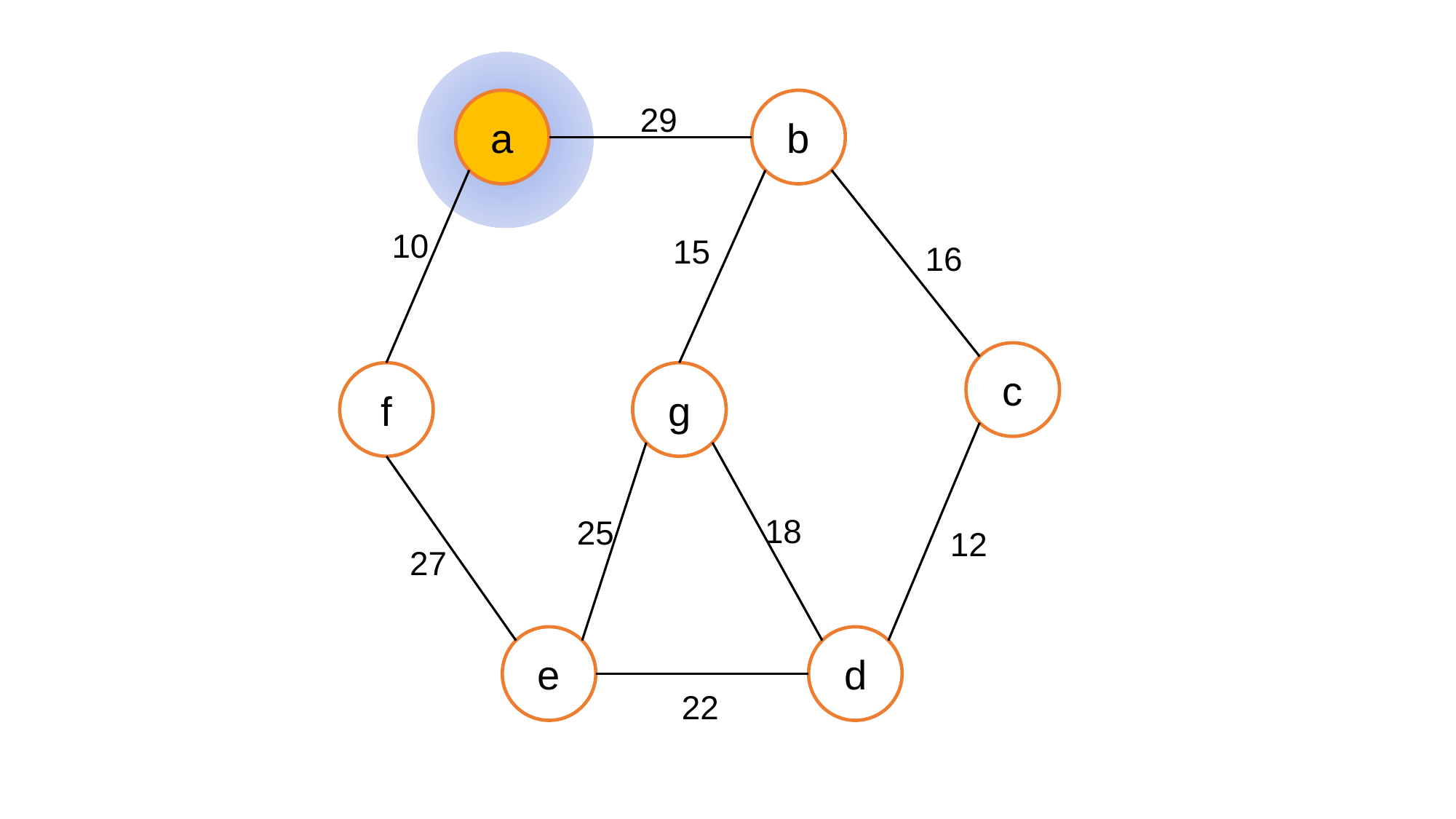

a
b
29
10
15
16
c
f
g
18
25
12
27
e
d
22